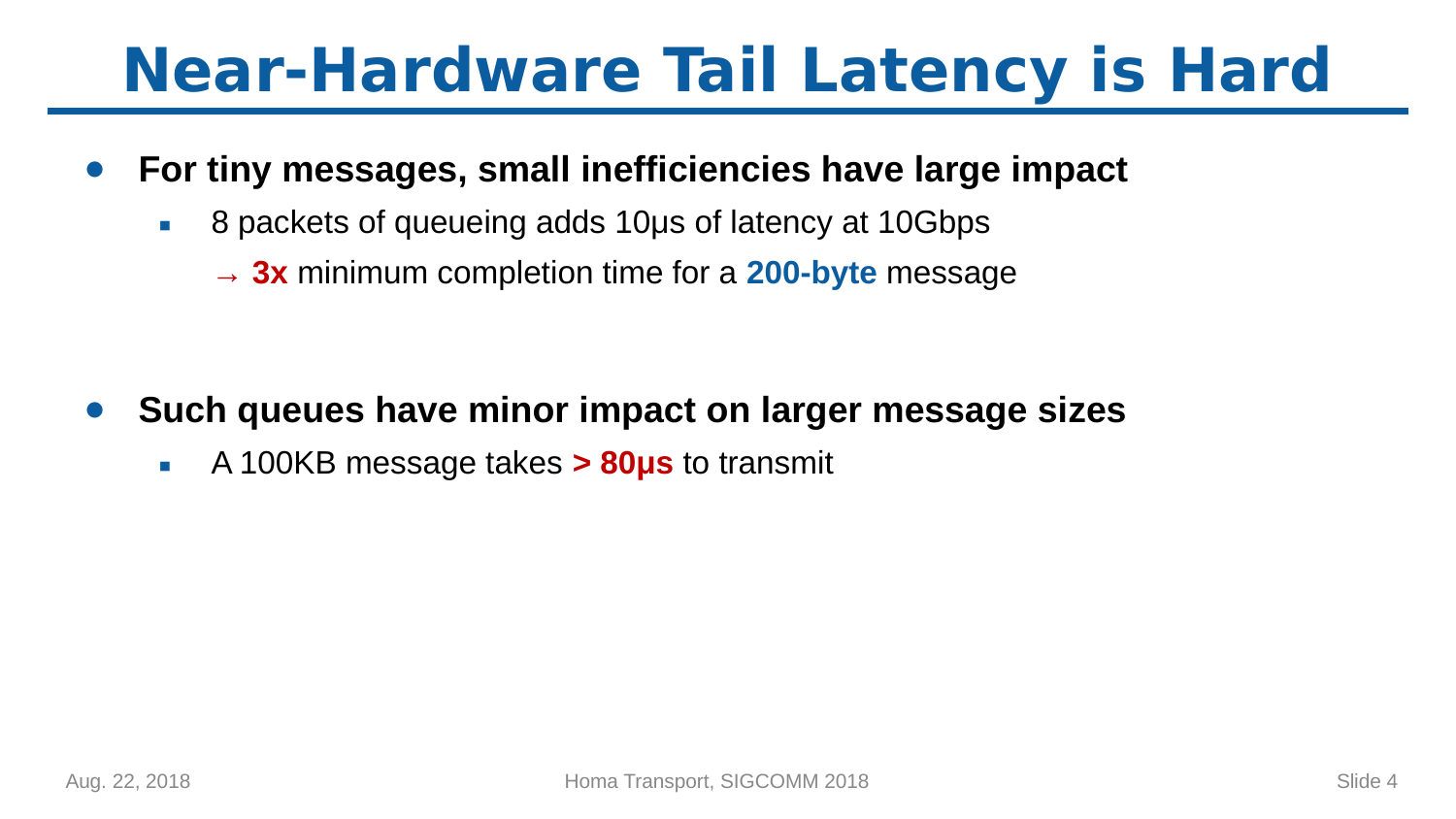

# Near-Hardware Tail Latency is Hard
For tiny messages, small inefficiencies have large impact
8 packets of queueing adds 10μs of latency at 10Gbps                                           → 3x minimum completion time for a 200-byte message

Such queues have minor impact on larger message sizes
A 100KB message takes > 80μs to transmit
Slide 4